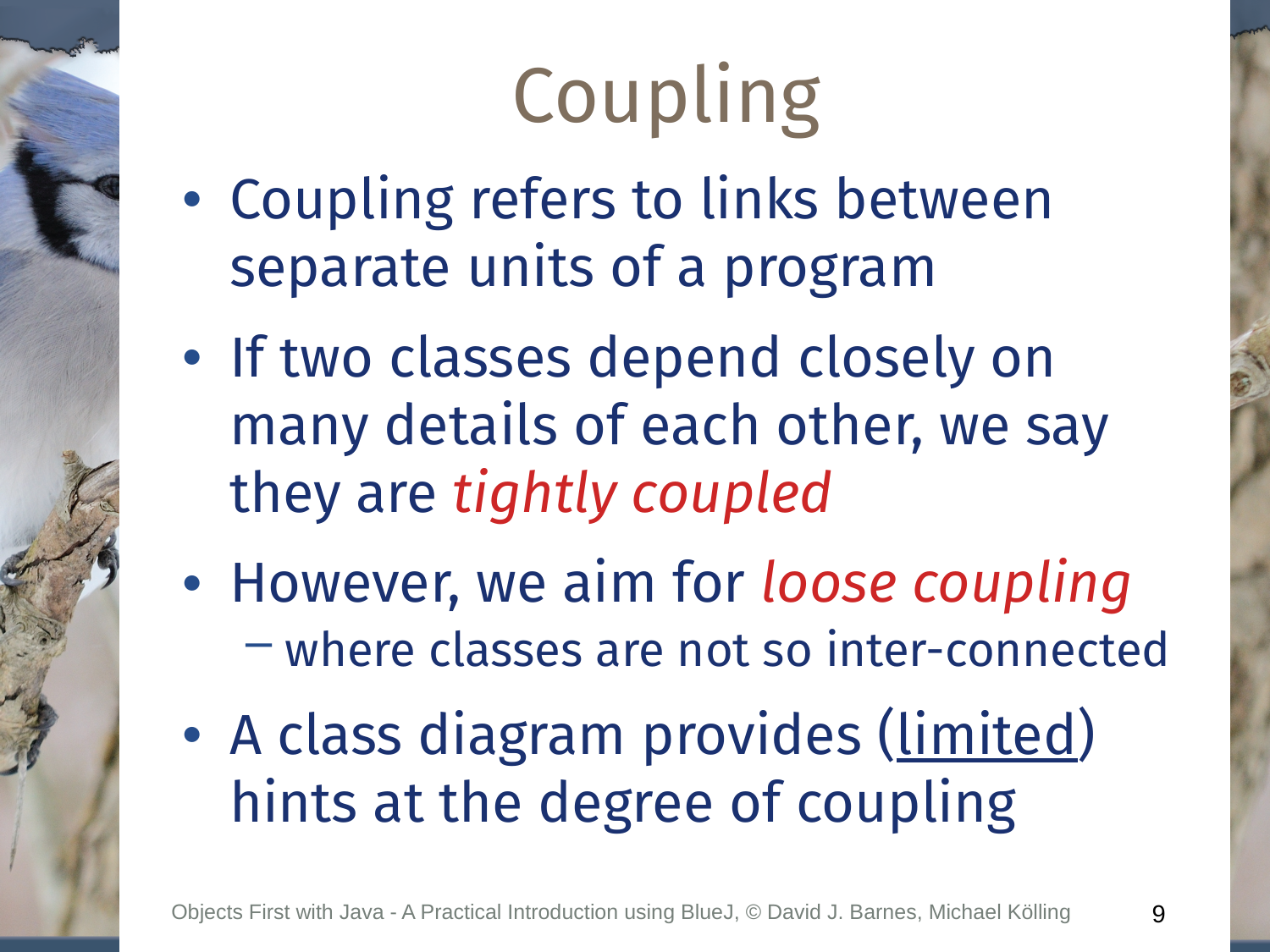

Coupling
Coupling refers to links between separate units of a program
If two classes depend closely on many details of each other, we say they are tightly coupled
However, we aim for loose coupling
where classes are not so inter-connected
A class diagram provides (limited) hints at the degree of coupling
Objects First with Java - A Practical Introduction using BlueJ, © David J. Barnes, Michael Kölling